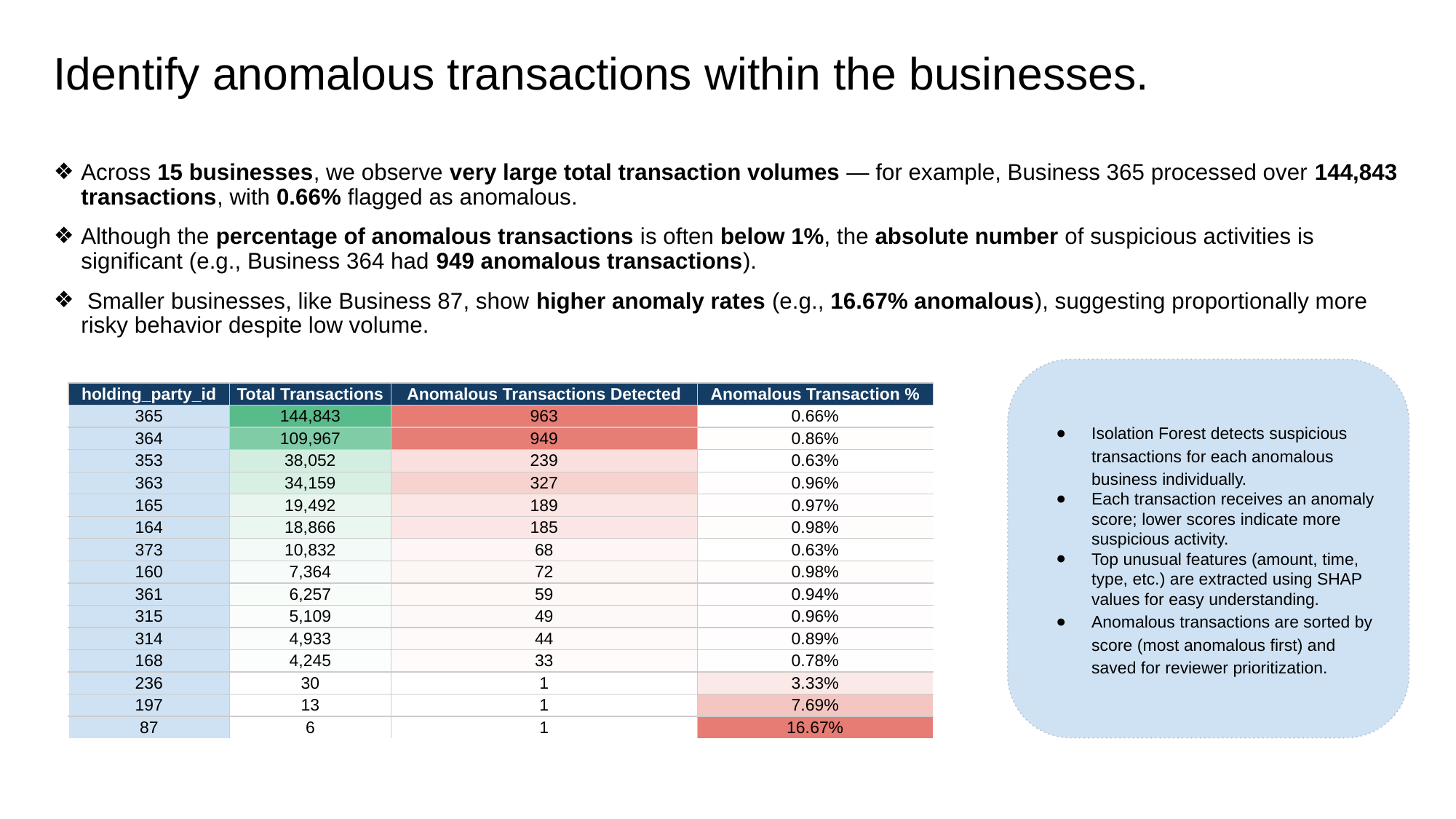

# Identify anomalous transactions within the businesses.
Across 15 businesses, we observe very large total transaction volumes — for example, Business 365 processed over 144,843 transactions, with 0.66% flagged as anomalous.
Although the percentage of anomalous transactions is often below 1%, the absolute number of suspicious activities is significant (e.g., Business 364 had 949 anomalous transactions).
 Smaller businesses, like Business 87, show higher anomaly rates (e.g., 16.67% anomalous), suggesting proportionally more risky behavior despite low volume.
Isolation Forest detects suspicious transactions for each anomalous business individually.
Each transaction receives an anomaly score; lower scores indicate more suspicious activity.
Top unusual features (amount, time, type, etc.) are extracted using SHAP values for easy understanding.
Anomalous transactions are sorted by score (most anomalous first) and saved for reviewer prioritization.
| holding\_party\_id | Total Transactions | Anomalous Transactions Detected | Anomalous Transaction % |
| --- | --- | --- | --- |
| 365 | 144,843 | 963 | 0.66% |
| 364 | 109,967 | 949 | 0.86% |
| 353 | 38,052 | 239 | 0.63% |
| 363 | 34,159 | 327 | 0.96% |
| 165 | 19,492 | 189 | 0.97% |
| 164 | 18,866 | 185 | 0.98% |
| 373 | 10,832 | 68 | 0.63% |
| 160 | 7,364 | 72 | 0.98% |
| 361 | 6,257 | 59 | 0.94% |
| 315 | 5,109 | 49 | 0.96% |
| 314 | 4,933 | 44 | 0.89% |
| 168 | 4,245 | 33 | 0.78% |
| 236 | 30 | 1 | 3.33% |
| 197 | 13 | 1 | 7.69% |
| 87 | 6 | 1 | 16.67% |